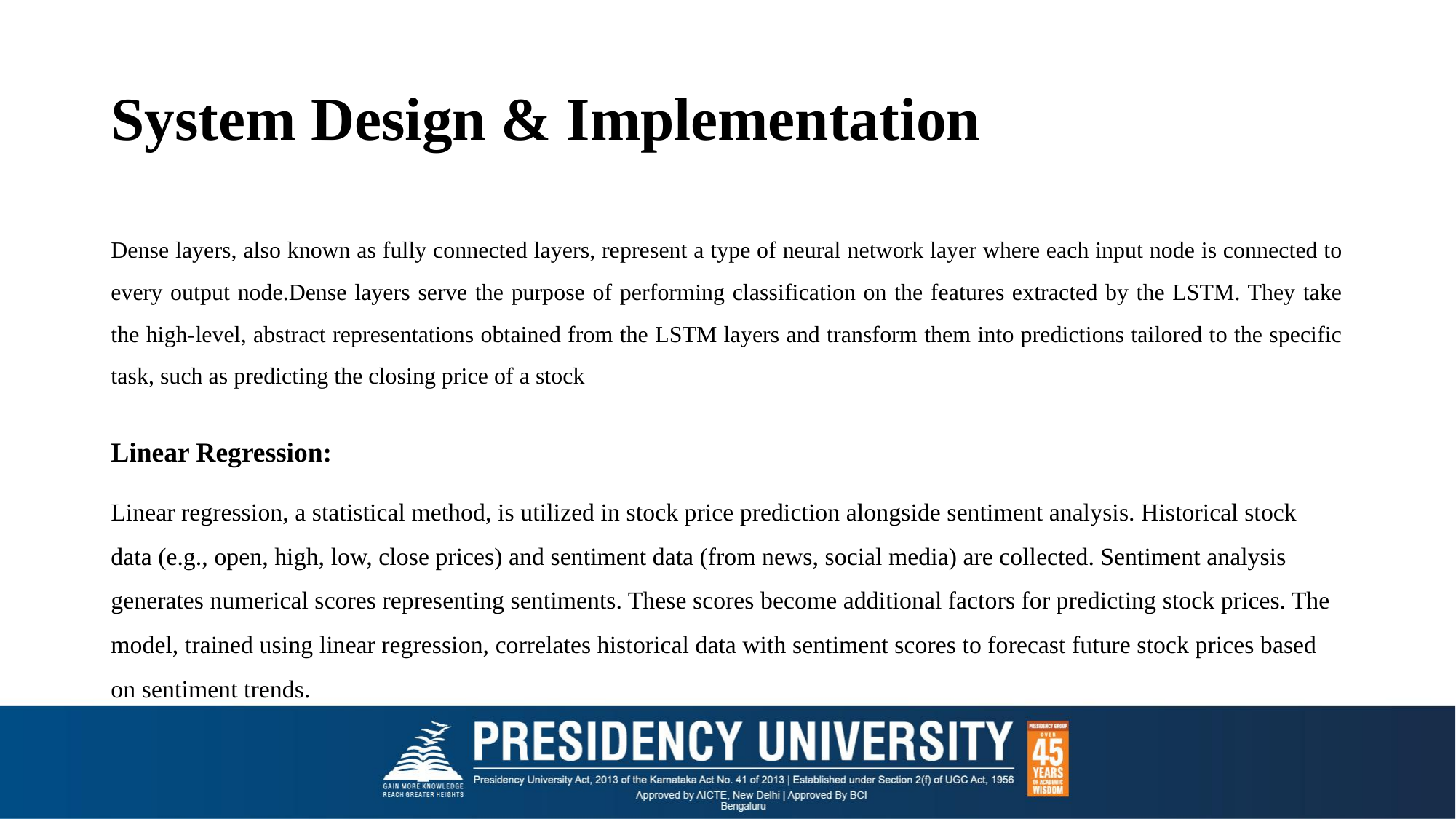

# System Design & Implementation

Dense layers, also known as fully connected layers, represent a type of neural network layer where each input node is connected to every output node.Dense layers serve the purpose of performing classification on the features extracted by the LSTM. They take the high-level, abstract representations obtained from the LSTM layers and transform them into predictions tailored to the specific task, such as predicting the closing price of a stock

Linear Regression:
Linear regression, a statistical method, is utilized in stock price prediction alongside sentiment analysis. Historical stock data (e.g., open, high, low, close prices) and sentiment data (from news, social media) are collected. Sentiment analysis generates numerical scores representing sentiments. These scores become additional factors for predicting stock prices. The model, trained using linear regression, correlates historical data with sentiment scores to forecast future stock prices based on sentiment trends.